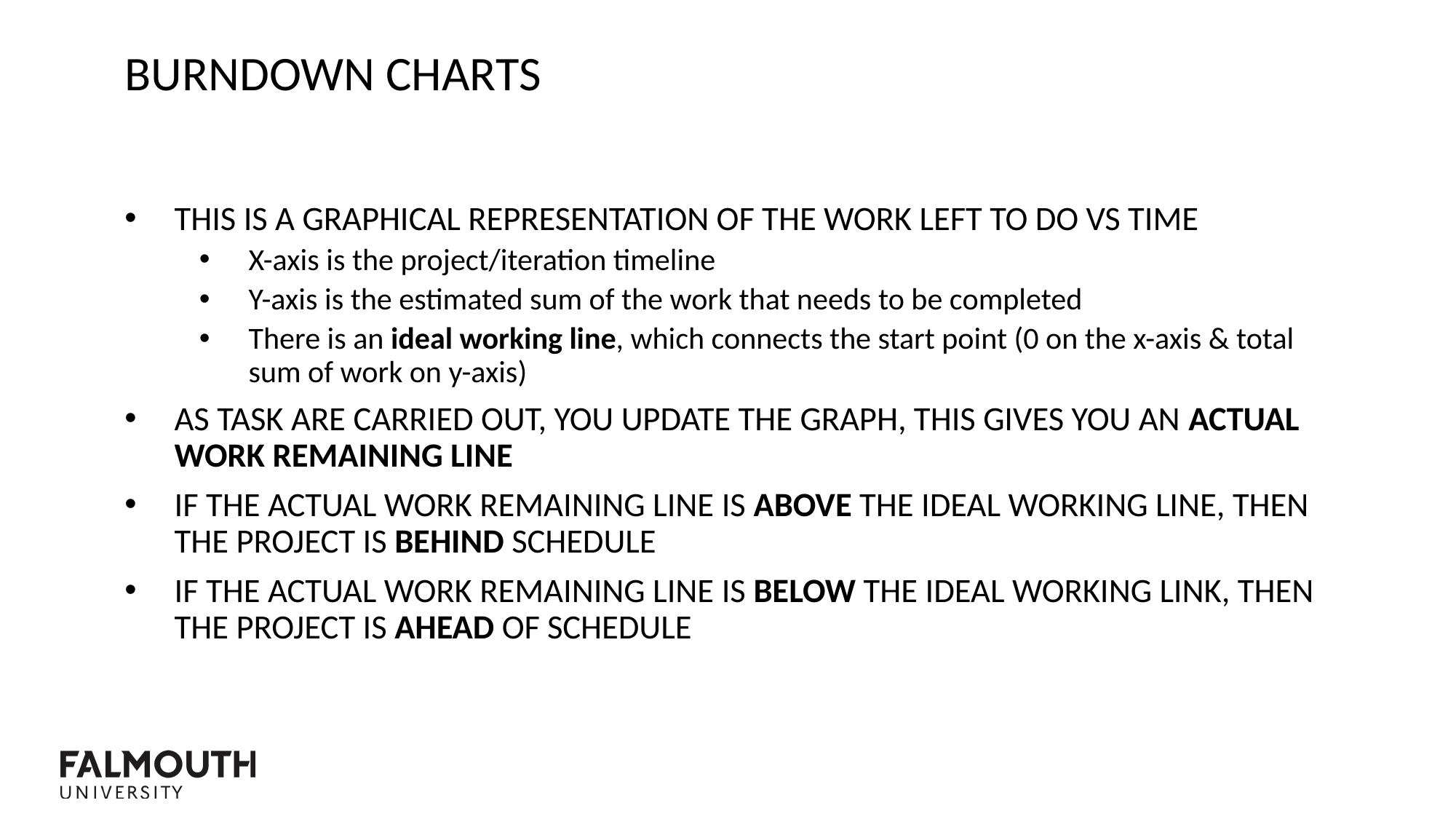

Burndown charts

This is a graphical representation of the work left to do vs time
X-axis is the project/iteration timeline
Y-axis is the estimated sum of the work that needs to be completed
There is an ideal working line, which connects the start point (0 on the x-axis & total sum of work on y-axis)
As task are carried out, you update the graph, this gives you an actual work remaining line
If the actual work remaining line is above the ideal working line, then the project is behind schedule
If the actual work remaining line is Below the ideal working link, then the project is ahead of schedule